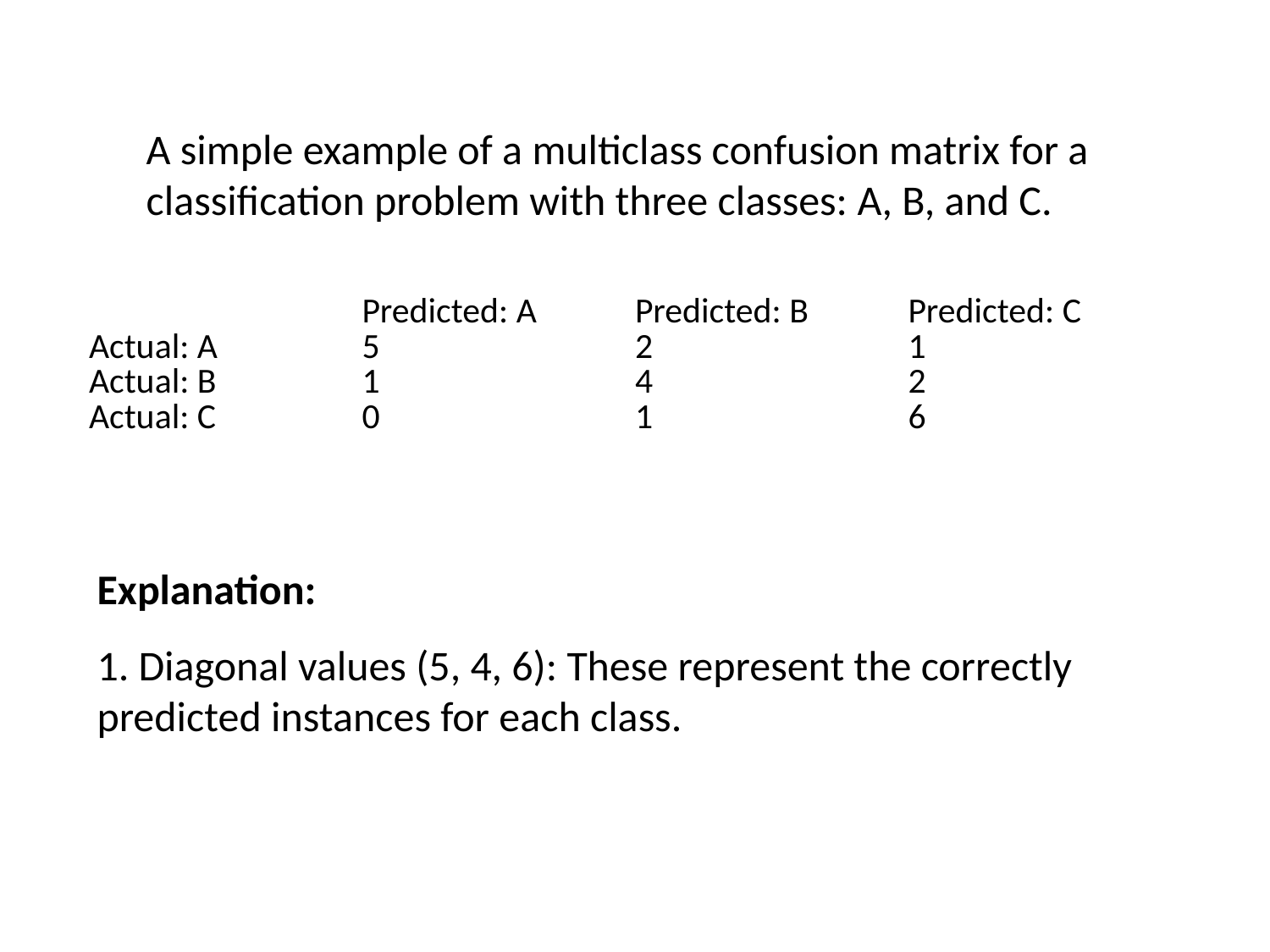

A simple example of a multiclass confusion matrix for a classification problem with three classes: A, B, and C.
|  | Predicted: A | Predicted: B | Predicted: C |
| --- | --- | --- | --- |
| Actual: A | 5 | 2 | 1 |
| Actual: B | 1 | 4 | 2 |
| Actual: C | 0 | 1 | 6 |

Explanation:
 Diagonal values (5, 4, 6): These represent the correctly predicted instances for each class.